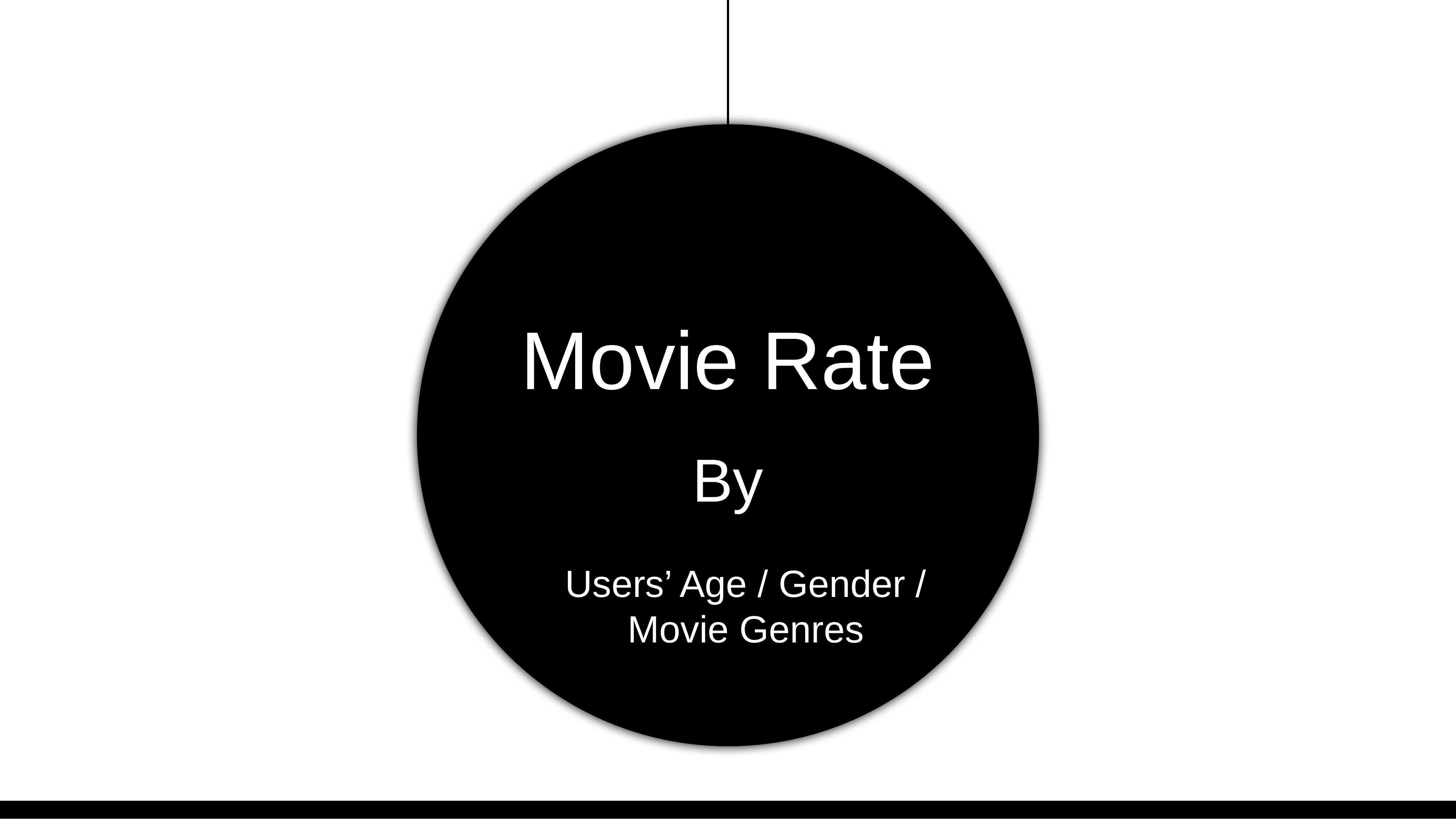

Movie Rate
By
Users’ Age / Gender / Movie Genres